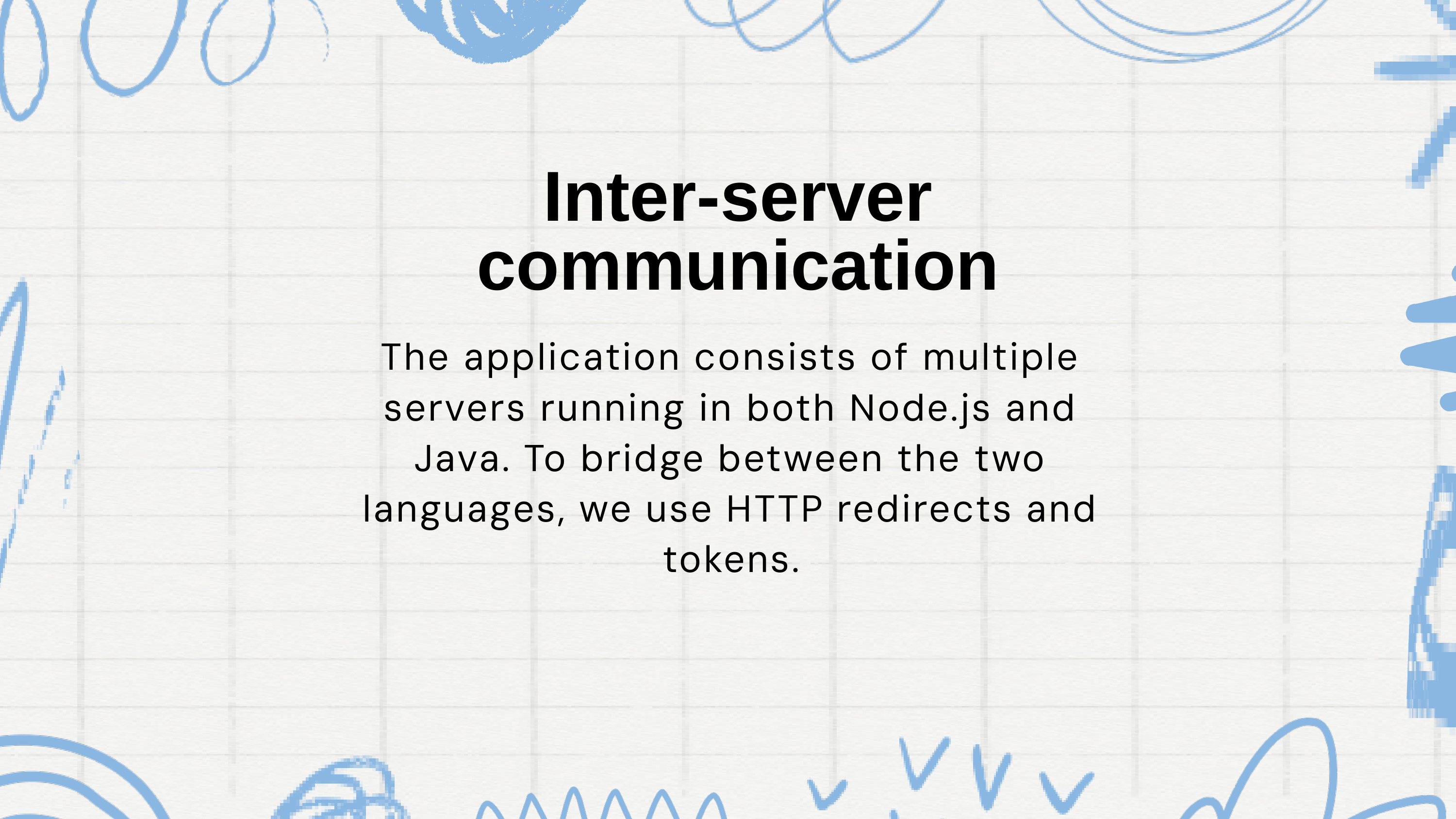

Inter-server communication

The application consists of multiple servers running in both Node.js and Java. To bridge between the two languages, we use HTTP redirects and tokens.